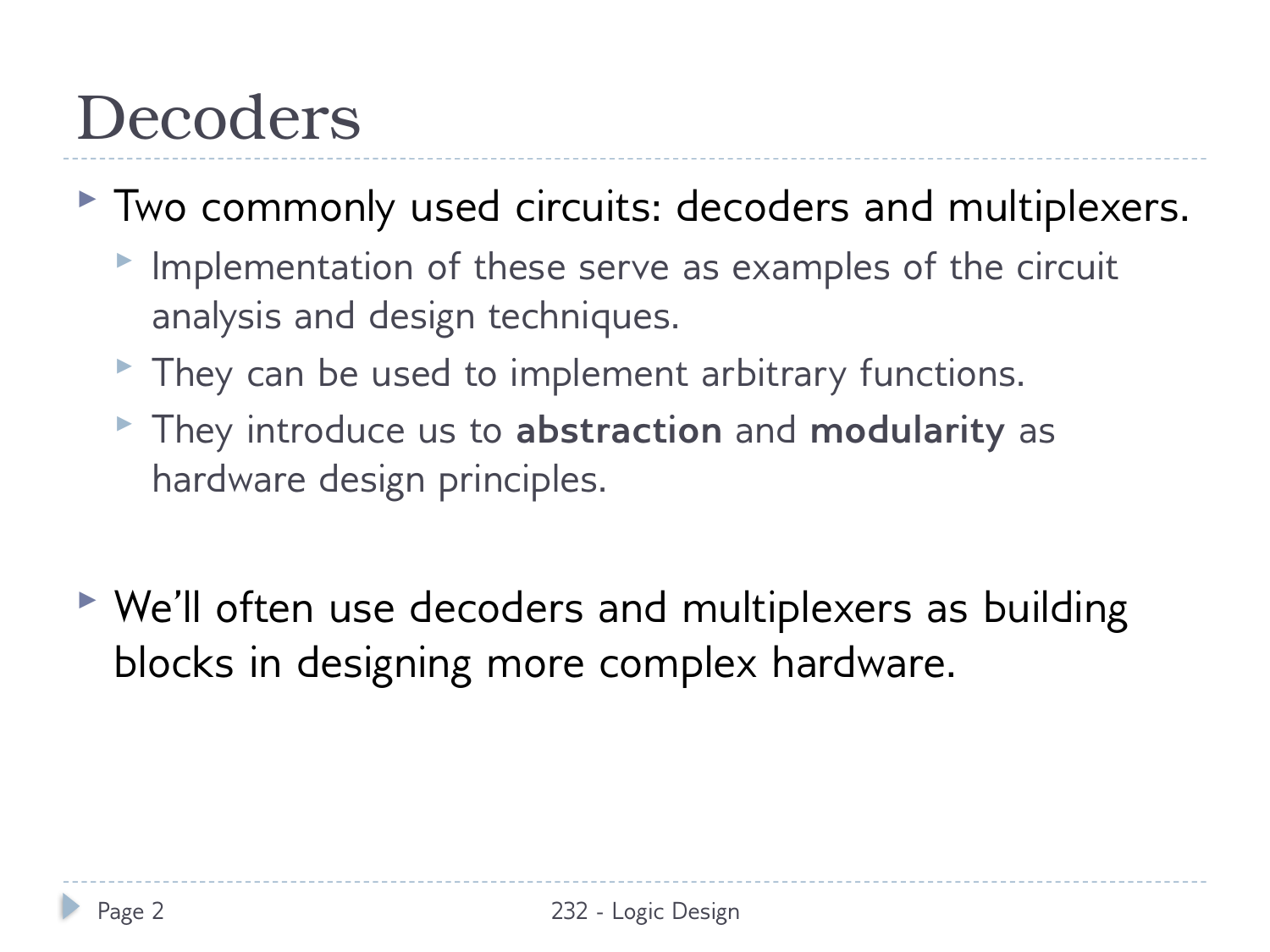

# Decoders
Two commonly used circuits: decoders and multiplexers.
Implementation of these serve as examples of the circuit analysis and design techniques.
They can be used to implement arbitrary functions.
They introduce us to abstraction and modularity as hardware design principles.

We’ll often use decoders and multiplexers as building blocks in designing more complex hardware.

Page 2
232 - Logic Design